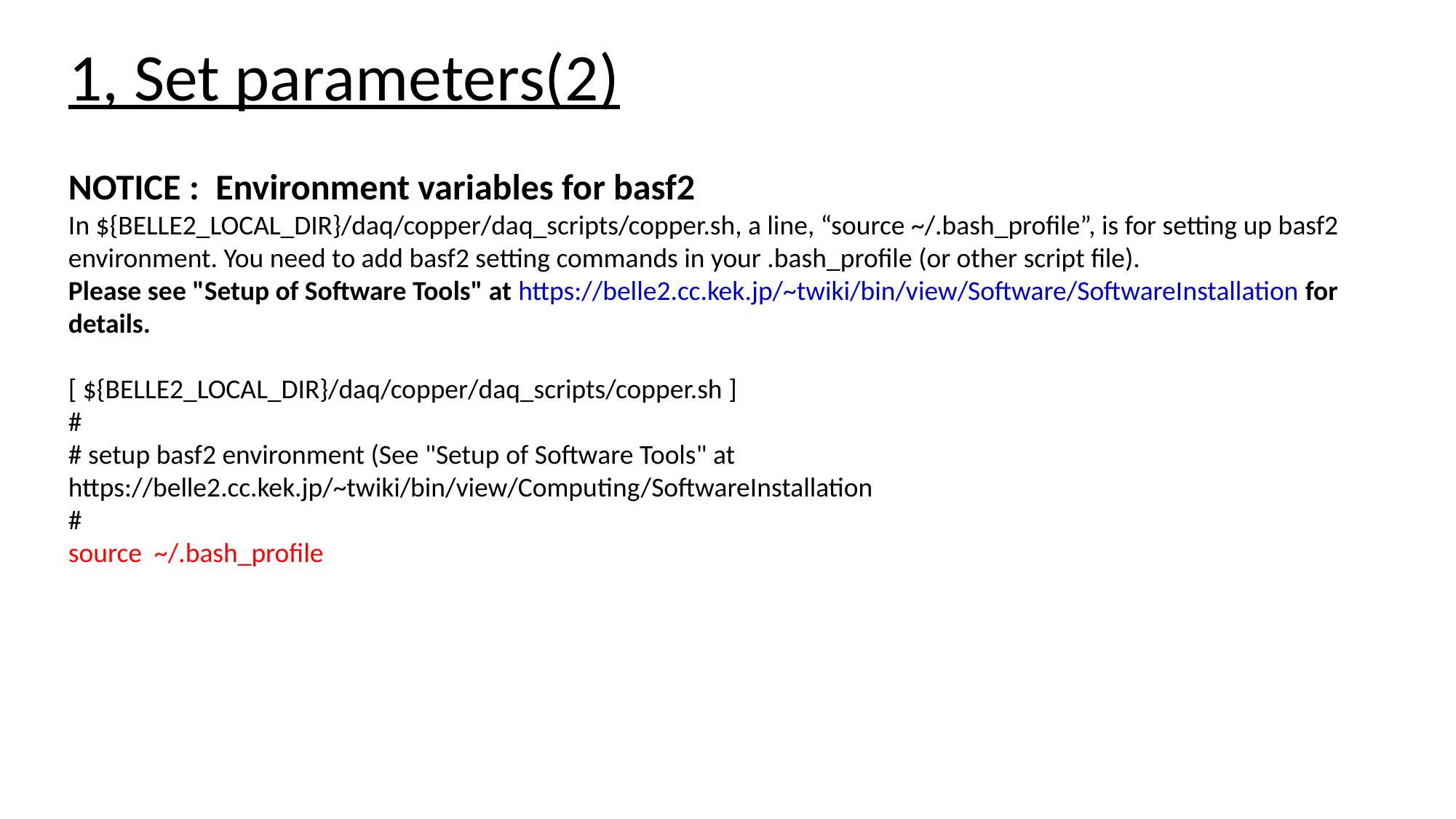

1, Set parameters(2)
NOTICE :  Environment variables for basf2
In ${BELLE2_LOCAL_DIR}/daq/copper/daq_scripts/copper.sh, a line, “source ~/.bash_profile”, is for setting up basf2 environment. You need to add basf2 setting commands in your .bash_profile (or other script file).
Please see "Setup of Software Tools" at https://belle2.cc.kek.jp/~twiki/bin/view/Software/SoftwareInstallation for details.

[ ${BELLE2_LOCAL_DIR}/daq/copper/daq_scripts/copper.sh ]
#
# setup basf2 environment (See "Setup of Software Tools" at https://belle2.cc.kek.jp/~twiki/bin/view/Computing/SoftwareInstallation
#
source  ~/.bash_profile